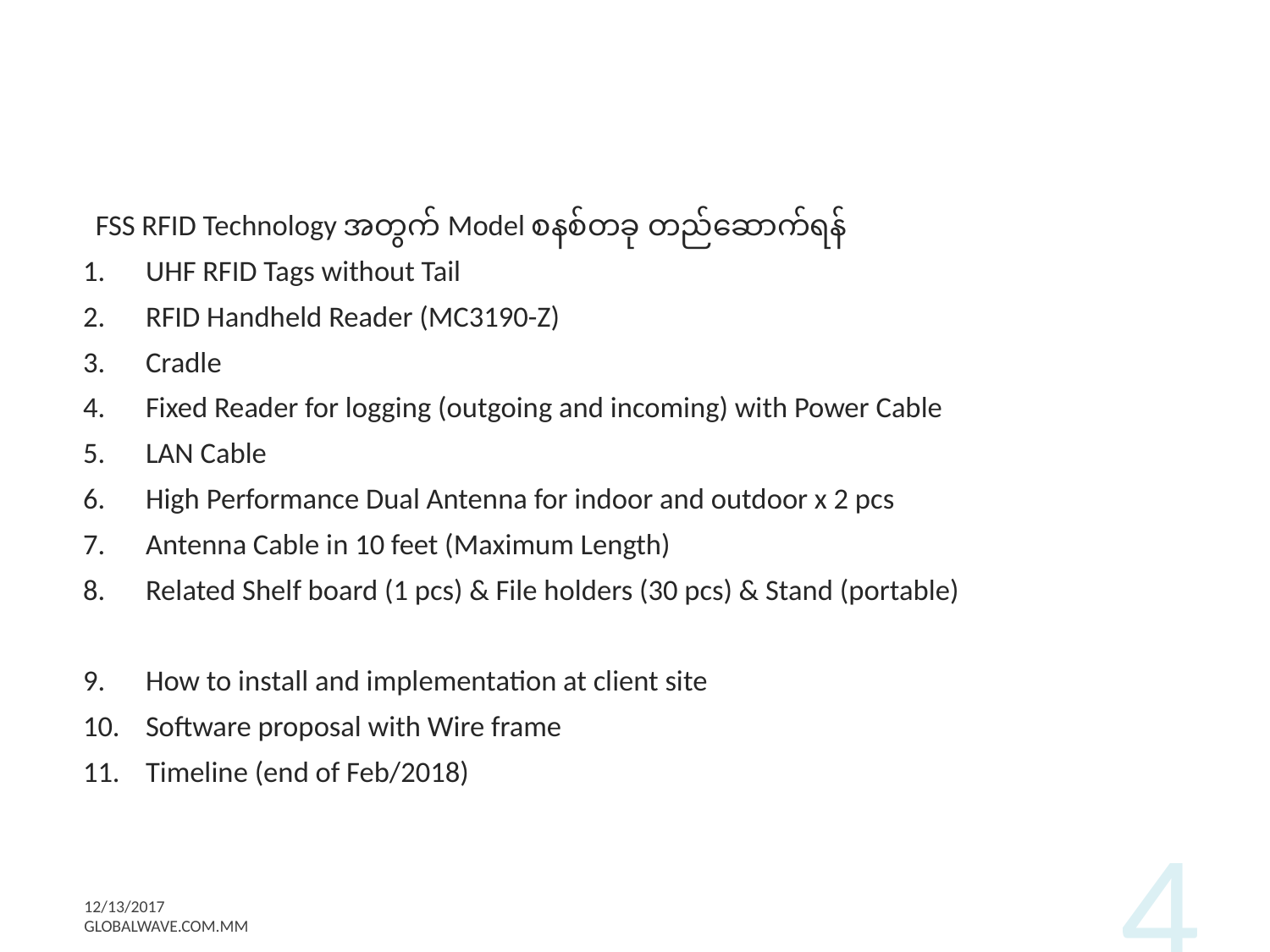

#
FSS RFID Technology အတွက် Model စနစ်တခု တည်ဆောက်ရန်
UHF RFID Tags without Tail
RFID Handheld Reader (MC3190-Z)
Cradle
Fixed Reader for logging (outgoing and incoming) with Power Cable
LAN Cable
High Performance Dual Antenna for indoor and outdoor x 2 pcs
Antenna Cable in 10 feet (Maximum Length)
Related Shelf board (1 pcs) & File holders (30 pcs) & Stand (portable)

How to install and implementation at client site
Software proposal with Wire frame
Timeline (end of Feb/2018)

4
12/13/2017
globalwave.com.mm